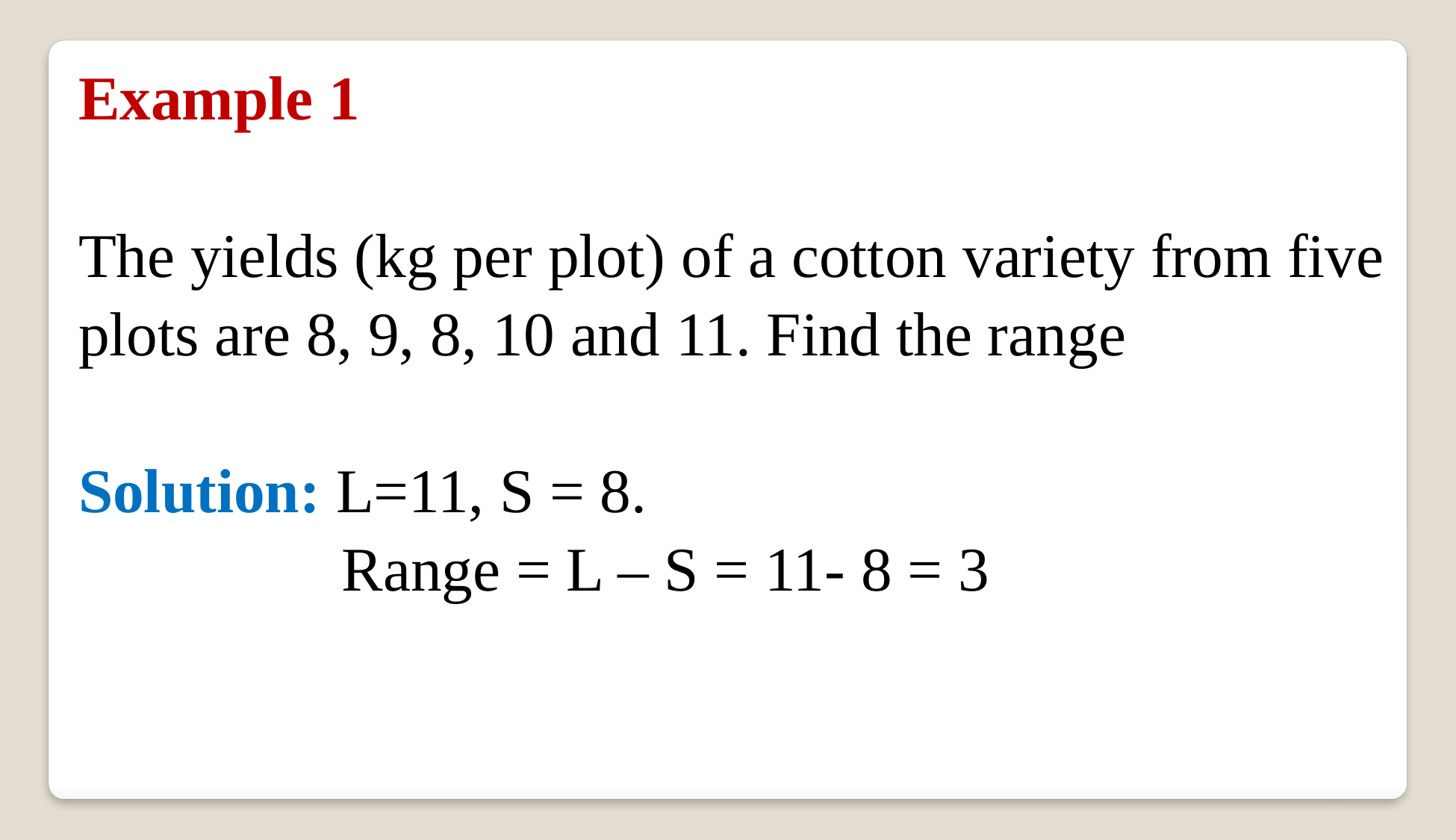

Example 1

The yields (kg per plot) of a cotton variety from five
plots are 8, 9, 8, 10 and 11. Find the range

Solution: L=11, S = 8.
                 Range = L – S = 11- 8 = 3